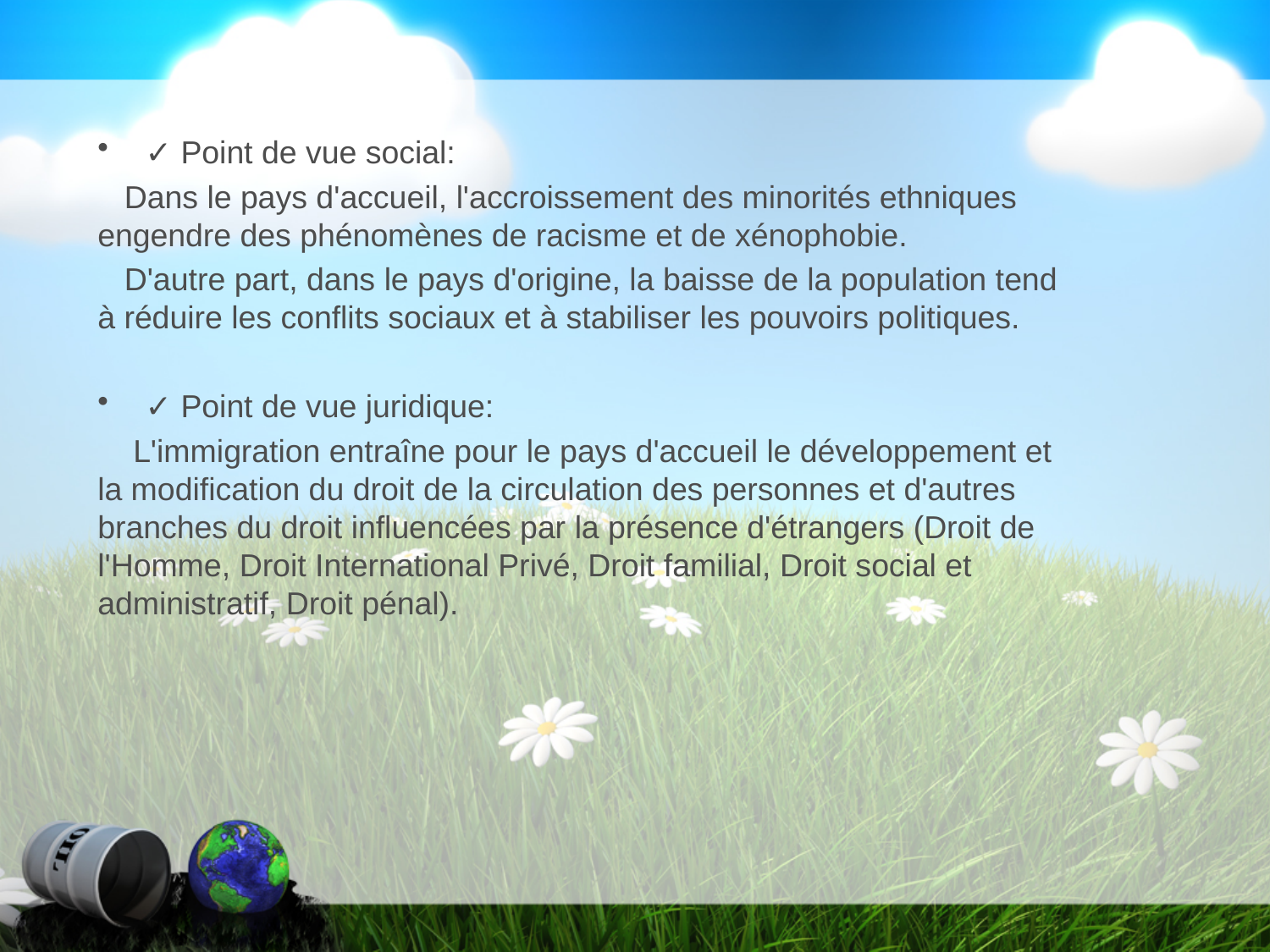

✓ Point de vue social:
   Dans le pays d'accueil, l'accroissement des minorités ethniques engendre des phénomènes de racisme et de xénophobie.
   D'autre part, dans le pays d'origine, la baisse de la population tend à réduire les conflits sociaux et à stabiliser les pouvoirs politiques.

✓ Point de vue juridique:
    L'immigration entraîne pour le pays d'accueil le développement et la modification du droit de la circulation des personnes et d'autres branches du droit influencées par la présence d'étrangers (Droit de l'Homme, Droit International Privé, Droit familial, Droit social et administratif, Droit pénal).